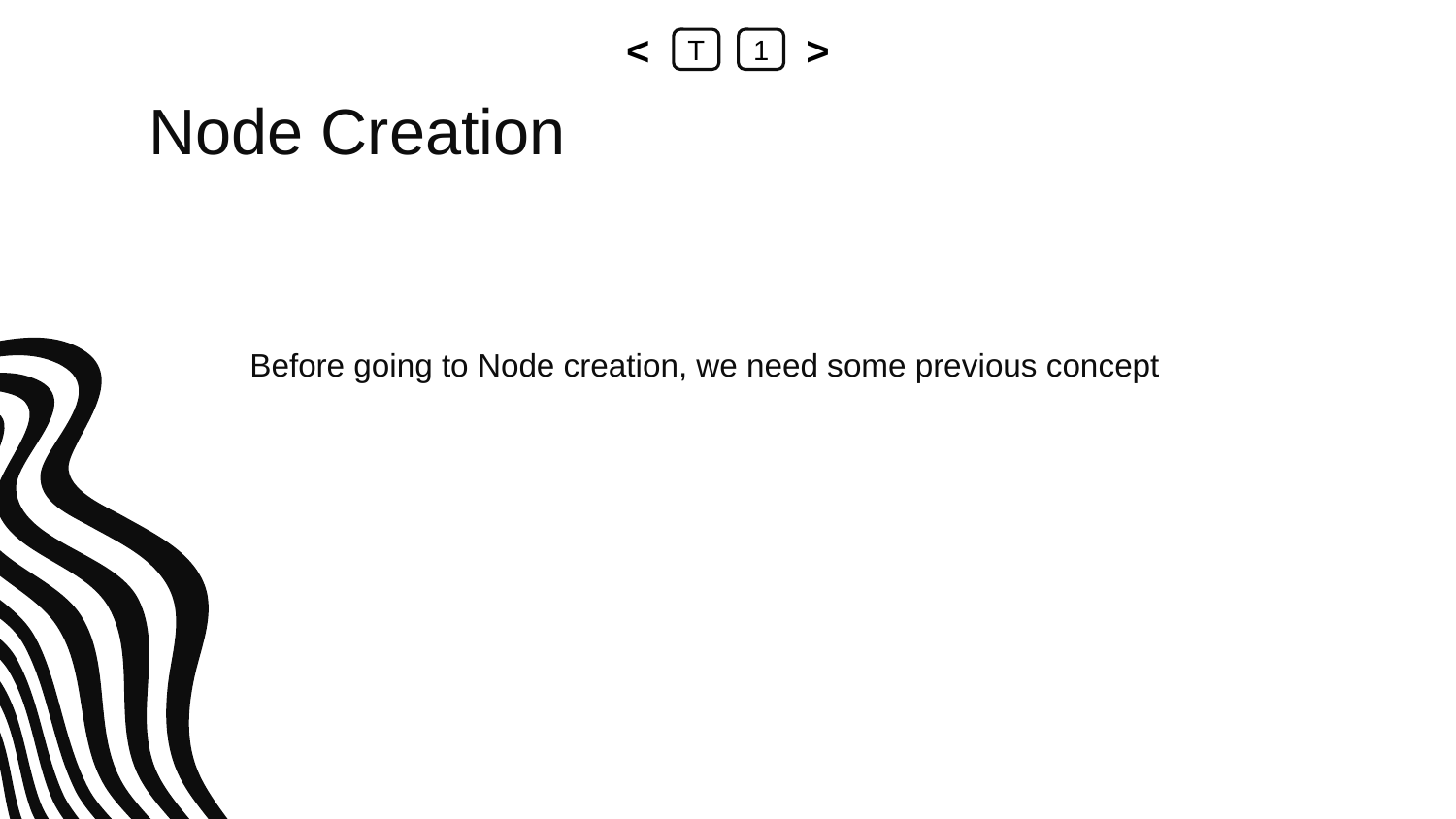

<
T
1
>
# Node Creation
Before going to Node creation, we need some previous concept